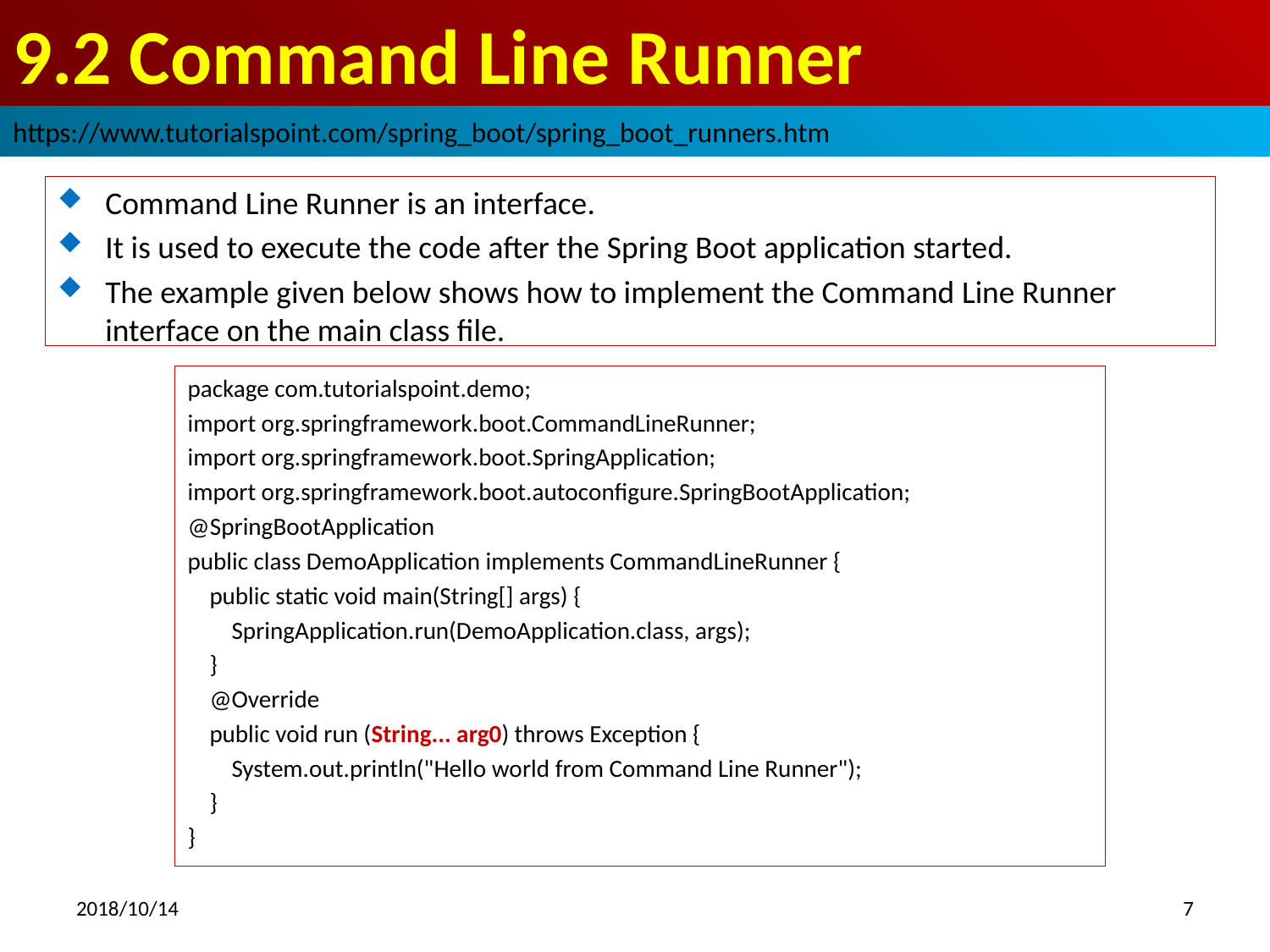

# 9.2 Command Line Runner
https://www.tutorialspoint.com/spring_boot/spring_boot_runners.htm
Command Line Runner is an interface.
It is used to execute the code after the Spring Boot application started.
The example given below shows how to implement the Command Line Runner interface on the main class file.
package com.tutorialspoint.demo;
import org.springframework.boot.CommandLineRunner;
import org.springframework.boot.SpringApplication;
import org.springframework.boot.autoconfigure.SpringBootApplication;
@SpringBootApplication
public class DemoApplication implements CommandLineRunner {
    public static void main(String[] args) {
        SpringApplication.run(DemoApplication.class, args);
    }
    @Override
    public void run (String... arg0) throws Exception {
        System.out.println("Hello world from Command Line Runner");
    }
}
2018/10/14
7